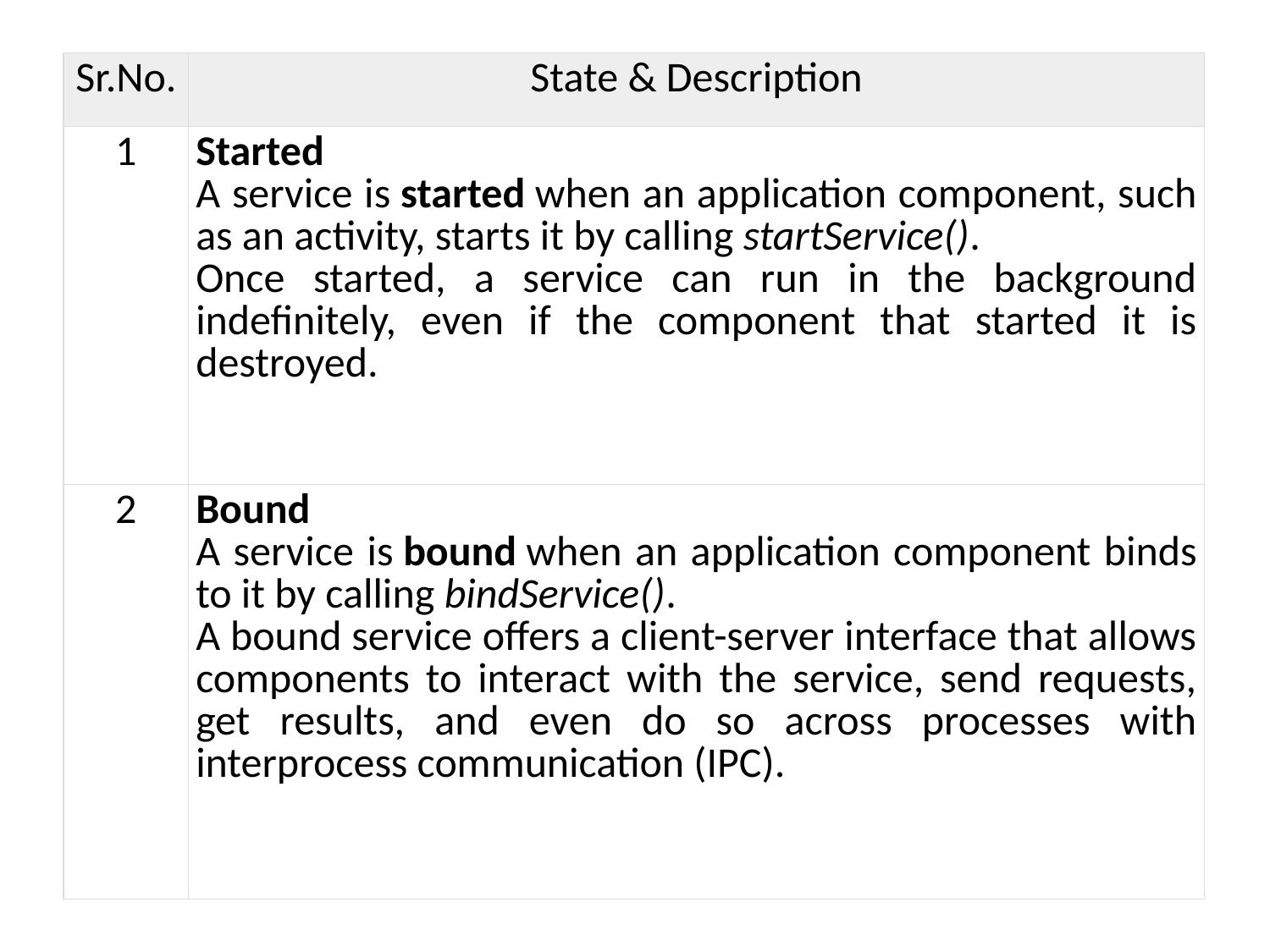

| Sr.No. | State & Description |
| --- | --- |
| 1 | Started A service is started when an application component, such as an activity, starts it by calling startService(). Once started, a service can run in the background indefinitely, even if the component that started it is destroyed. |
| 2 | Bound A service is bound when an application component binds to it by calling bindService(). A bound service offers a client-server interface that allows components to interact with the service, send requests, get results, and even do so across processes with interprocess communication (IPC). |